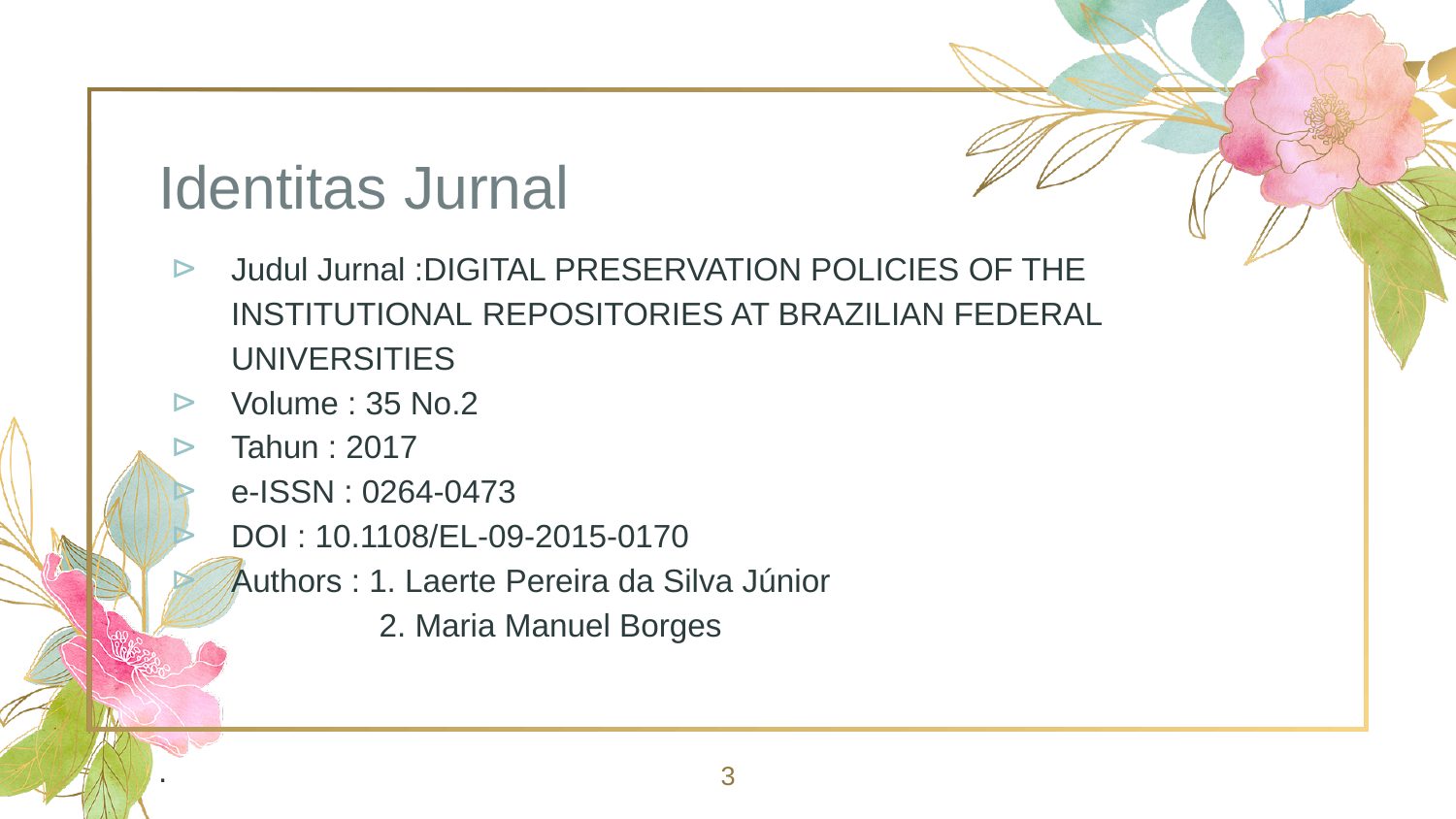

# Identitas Jurnal
Judul Jurnal :DIGITAL PRESERVATION POLICIES OF THE INSTITUTIONAL REPOSITORIES AT BRAZILIAN FEDERAL UNIVERSITIES
Volume : 35 No.2
Tahun : 2017
e-ISSN : 0264-0473
DOI : 10.1108/EL-09-2015-0170
Authors : 1. Laerte Pereira da Silva Júnior
	       2. Maria Manuel Borges

.
3